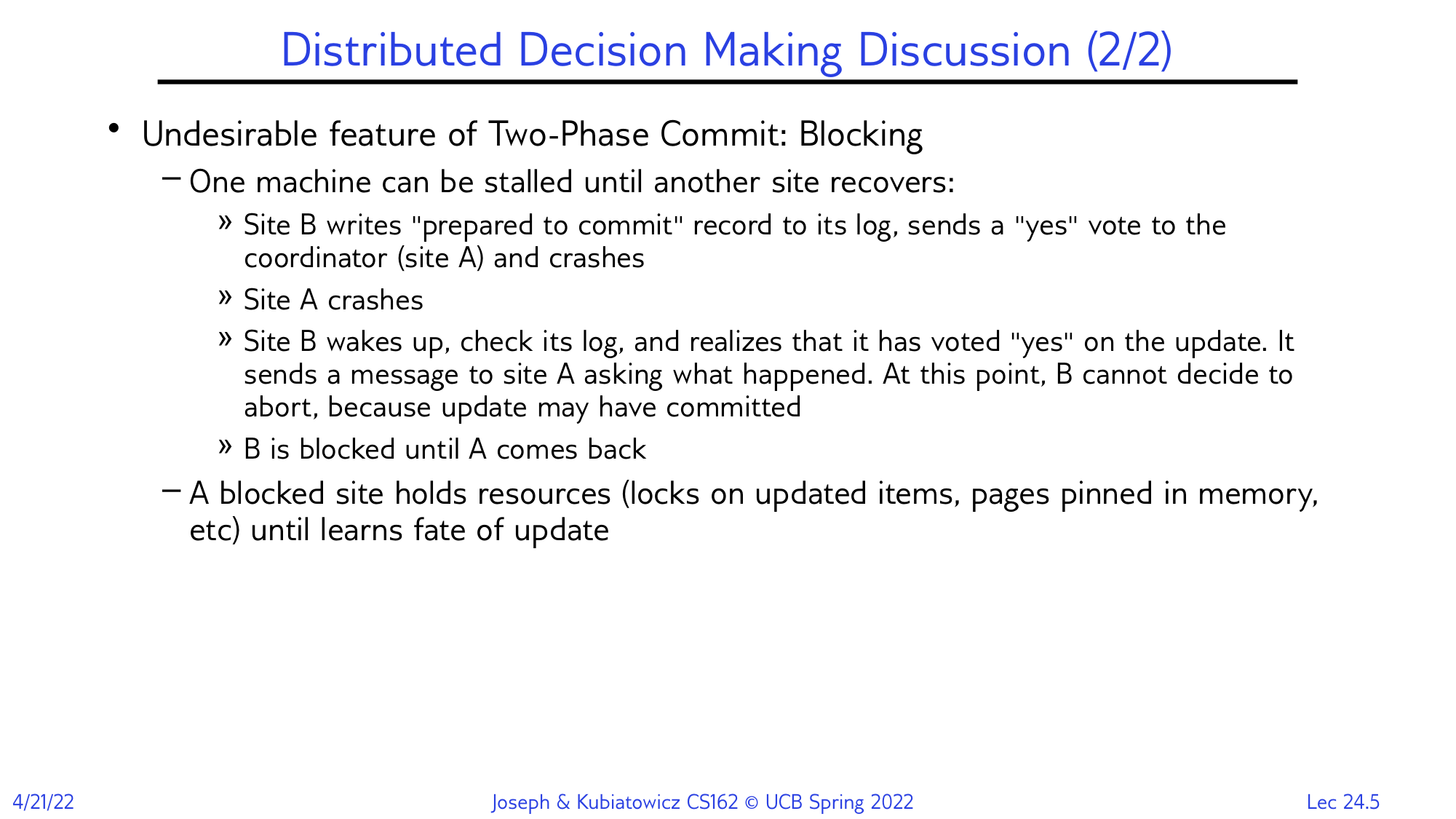

# Distributed Decision Making Discussion (2/2)
Undesirable feature of Two-Phase Commit: Blocking
One machine can be stalled until another site recovers:
Site B writes "prepared to commit" record to its log, sends a "yes" vote to the coordinator (site A) and crashes
Site A crashes
Site B wakes up, check its log, and realizes that it has voted "yes" on the update. It sends a message to site A asking what happened. At this point, B cannot decide to abort, because update may have committed
B is blocked until A comes back
A blocked site holds resources (locks on updated items, pages pinned in memory, etc) until learns fate of update